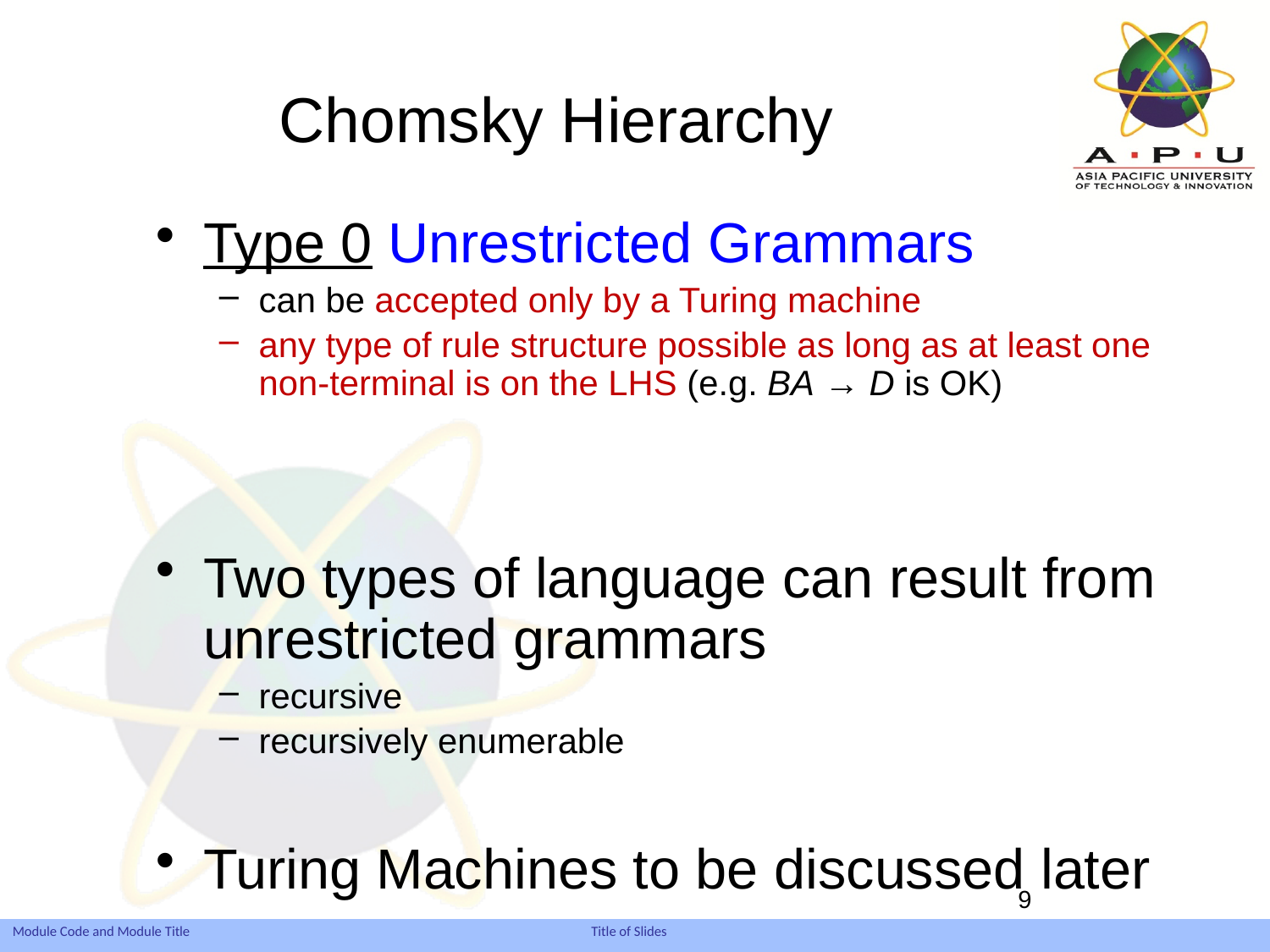

# Chomsky Hierarchy
Type 0 Unrestricted Grammars
can be accepted only by a Turing machine
any type of rule structure possible as long as at least one non-terminal is on the LHS (e.g. BA → D is OK)

Two types of language can result from unrestricted grammars
recursive
recursively enumerable

Turing Machines to be discussed later
9